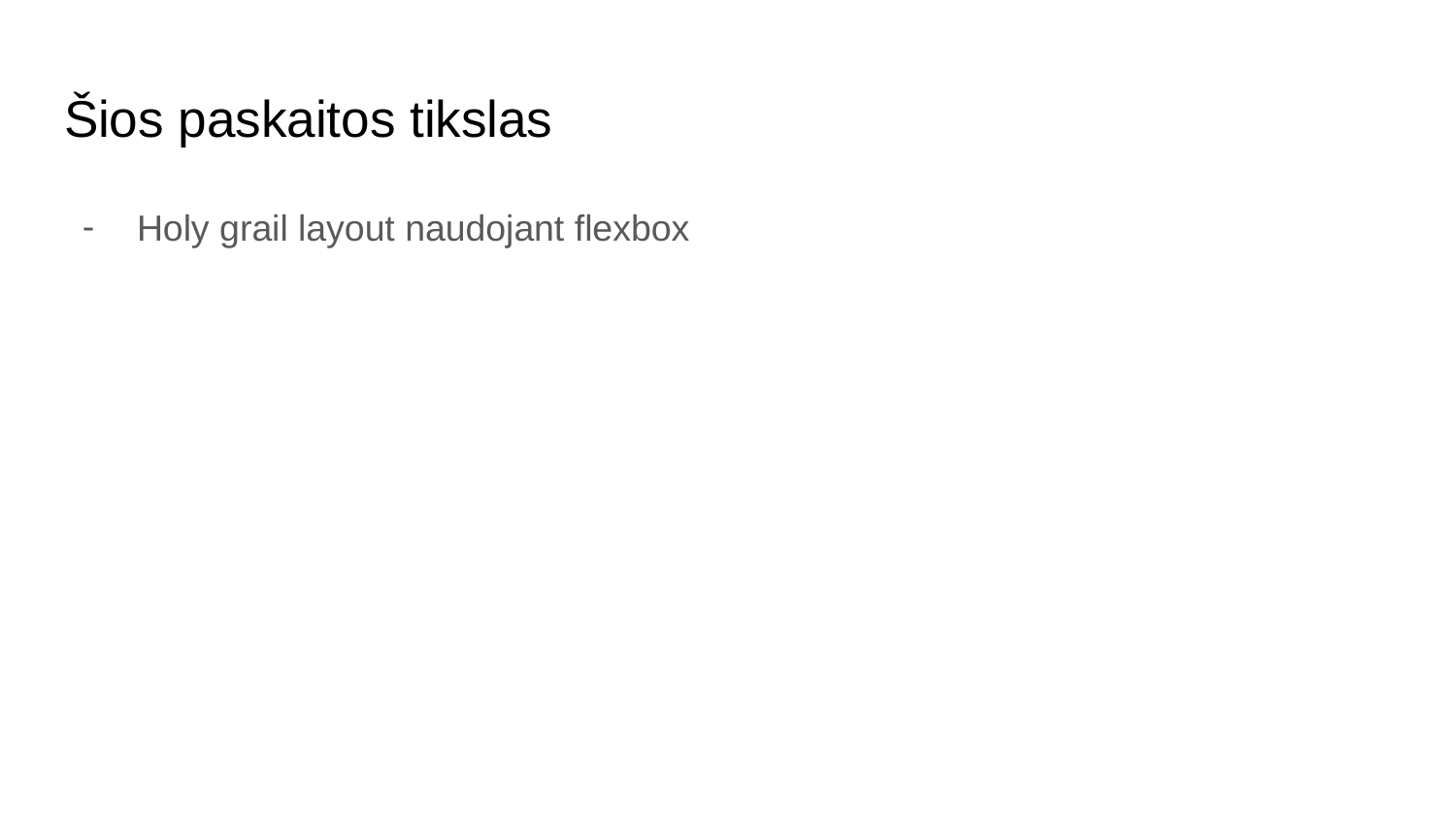

# Šios paskaitos tikslas
Holy grail layout naudojant flexbox